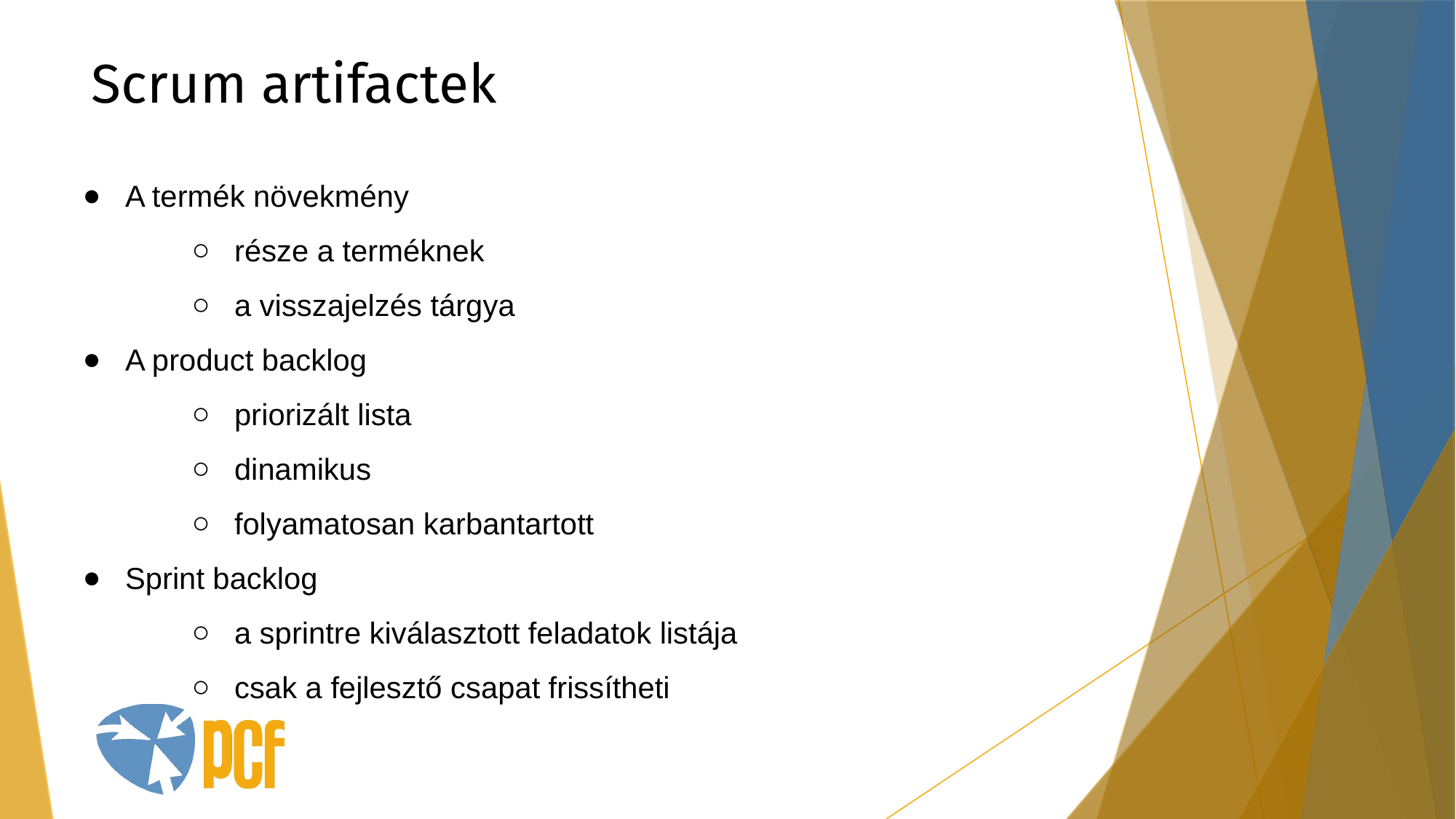

Scrum artifactek

A termék növekmény
része a terméknek
a visszajelzés tárgya
A product backlog
priorizált lista
dinamikus
folyamatosan karbantartott
Sprint backlog
a sprintre kiválasztott feladatok listája
csak a fejlesztő csapat frissítheti